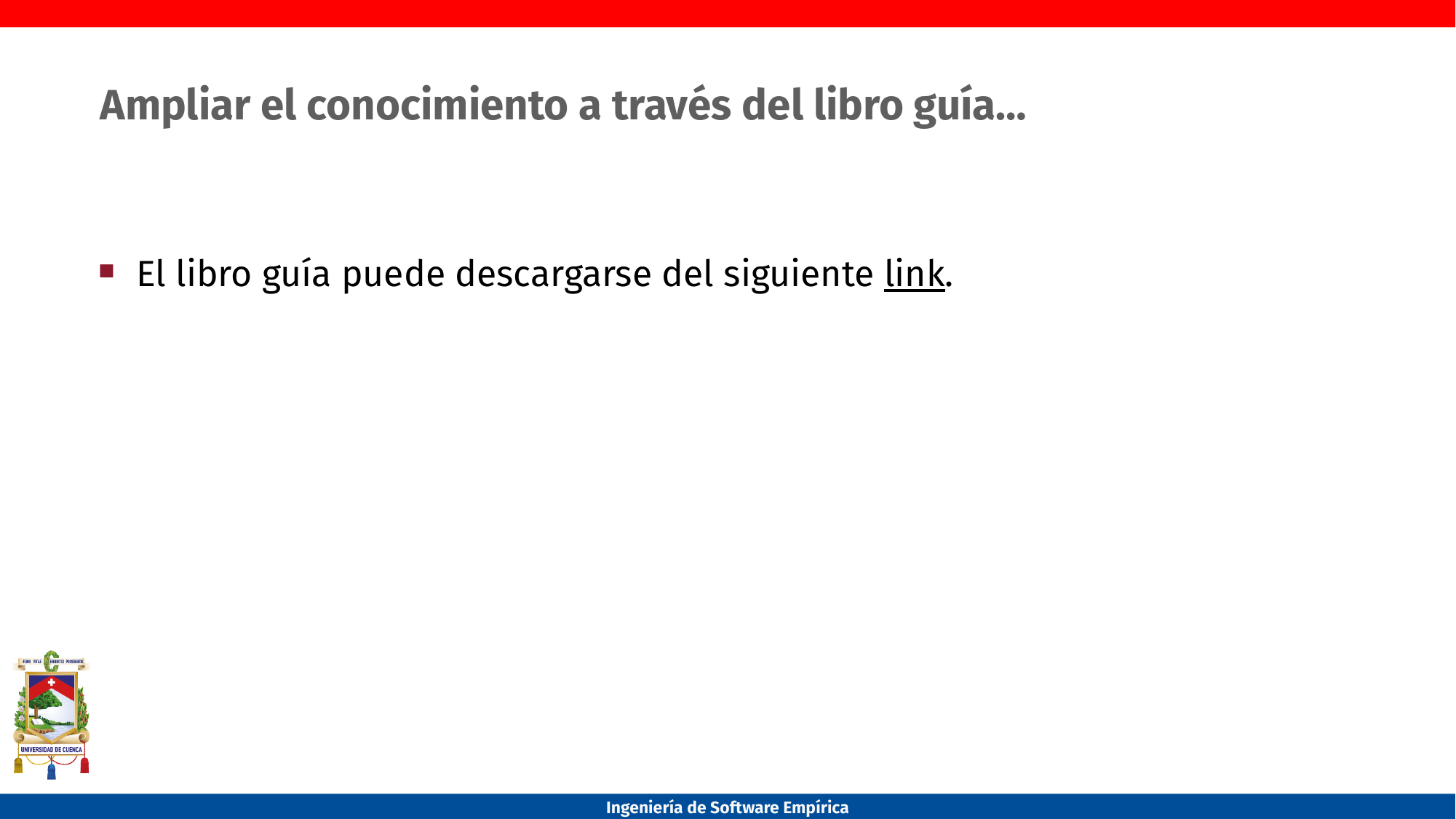

# Ampliar el conocimiento a través del libro guía…

El libro guía puede descargarse del siguiente link.